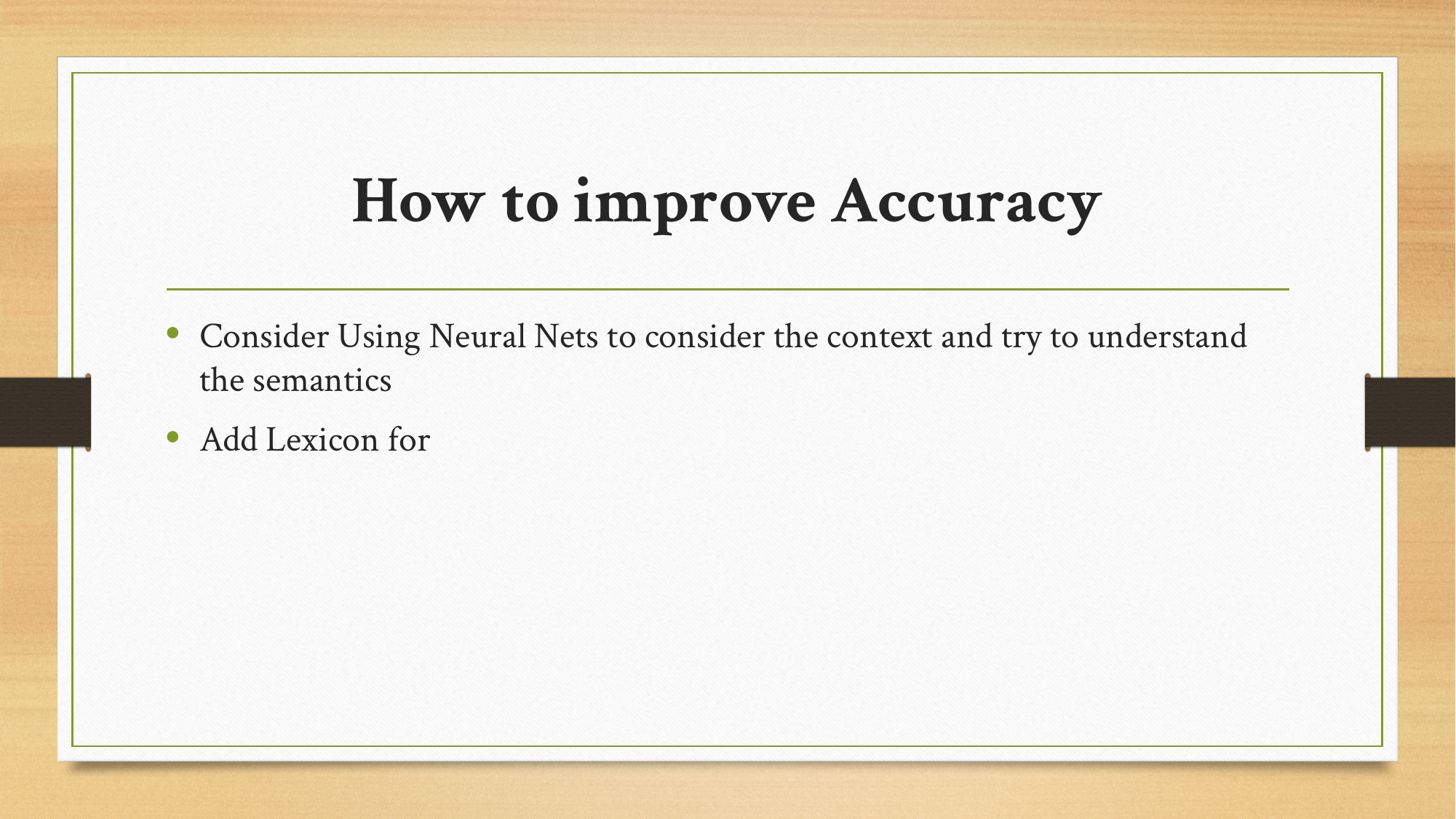

# How to improve Accuracy
Consider Using Neural Nets to consider the context and try to understand the semantics
Add Lexicon for